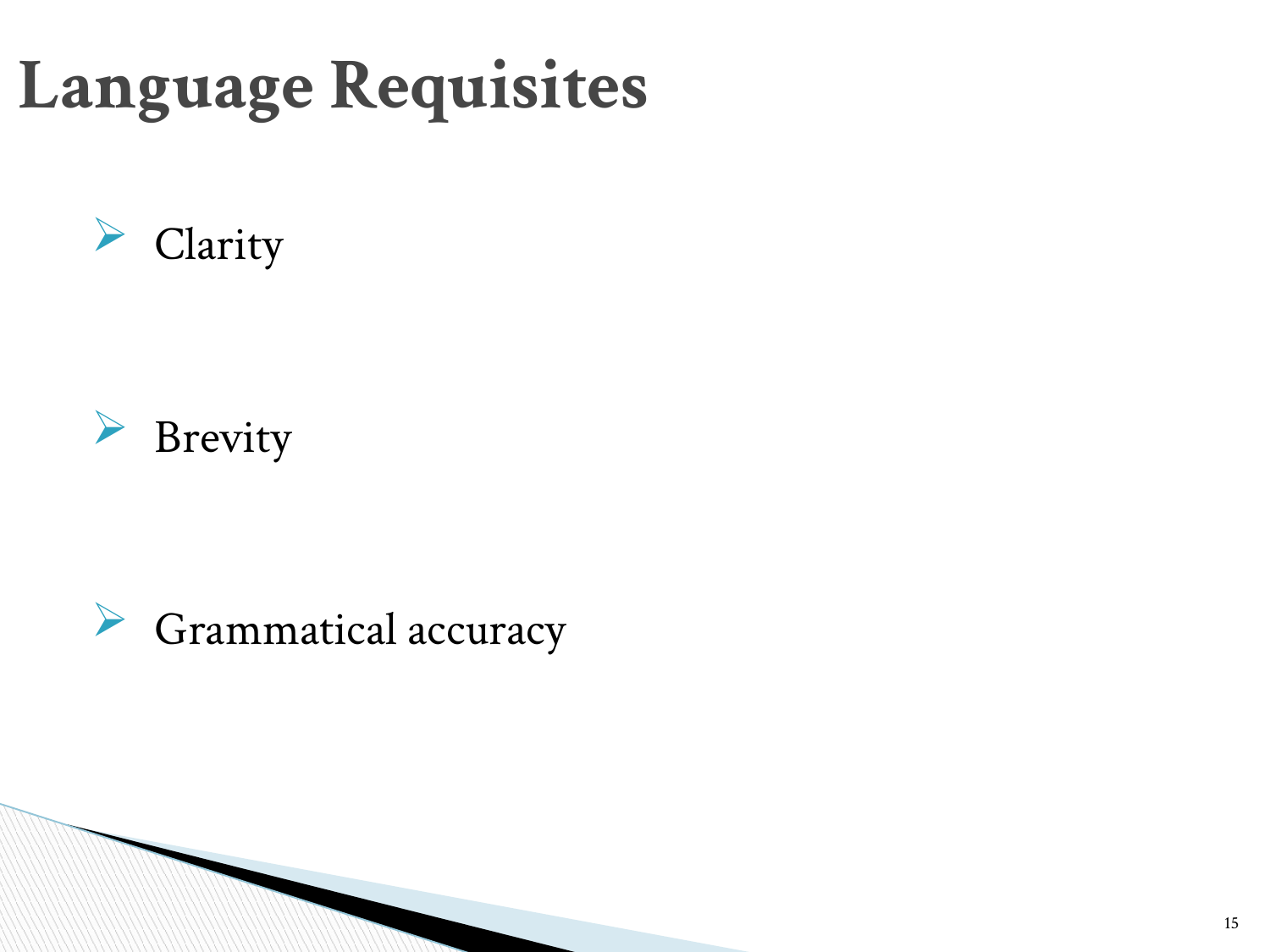

# Language Requisites
Clarity

Brevity

Grammatical accuracy
15